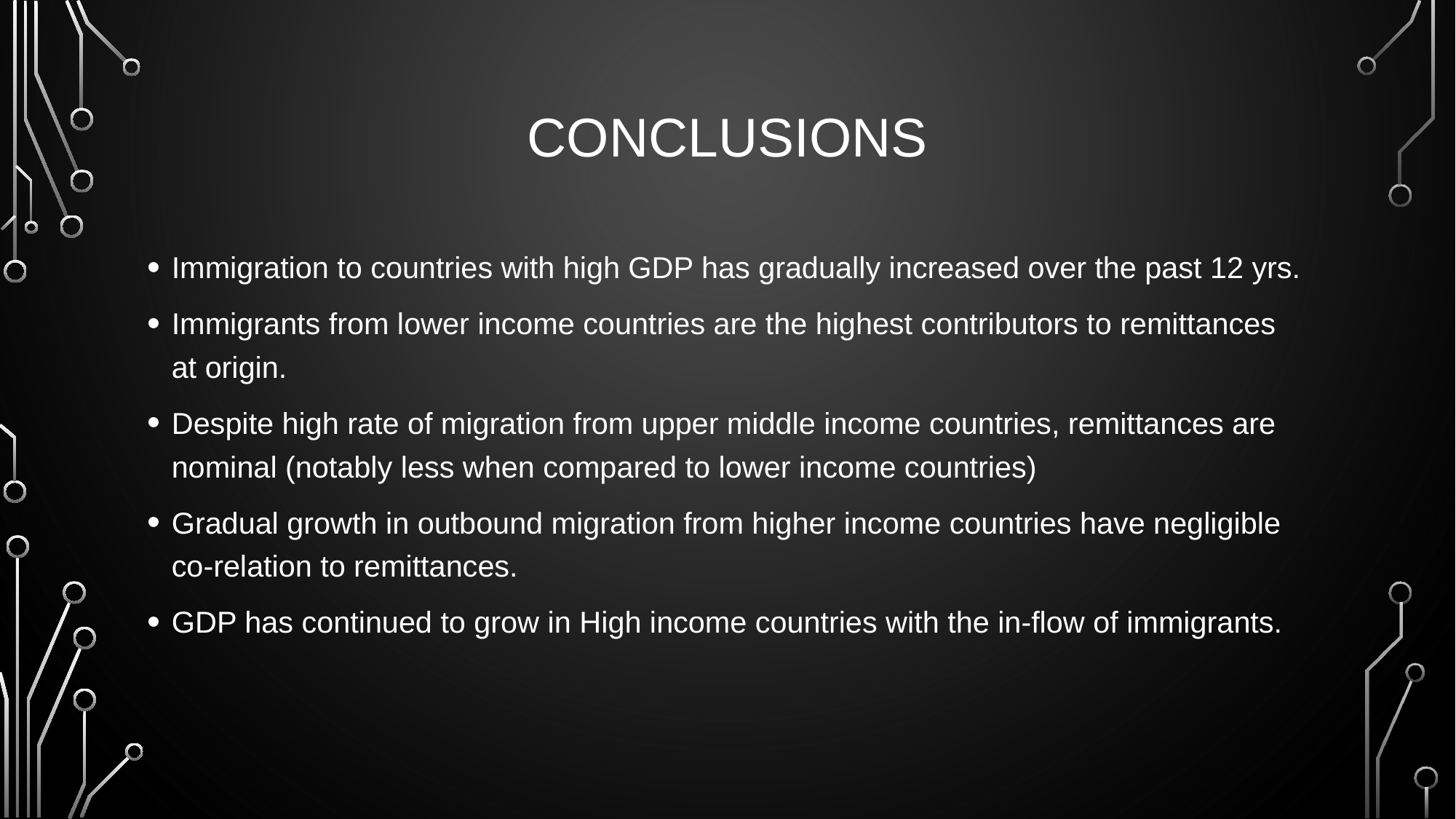

# CONCLUSIONS
Immigration to countries with high GDP has gradually increased over the past 12 yrs.
Immigrants from lower income countries are the highest contributors to remittances at origin.
Despite high rate of migration from upper middle income countries, remittances are nominal (notably less when compared to lower income countries)
Gradual growth in outbound migration from higher income countries have negligible co-relation to remittances.
GDP has continued to grow in High income countries with the in-flow of immigrants.